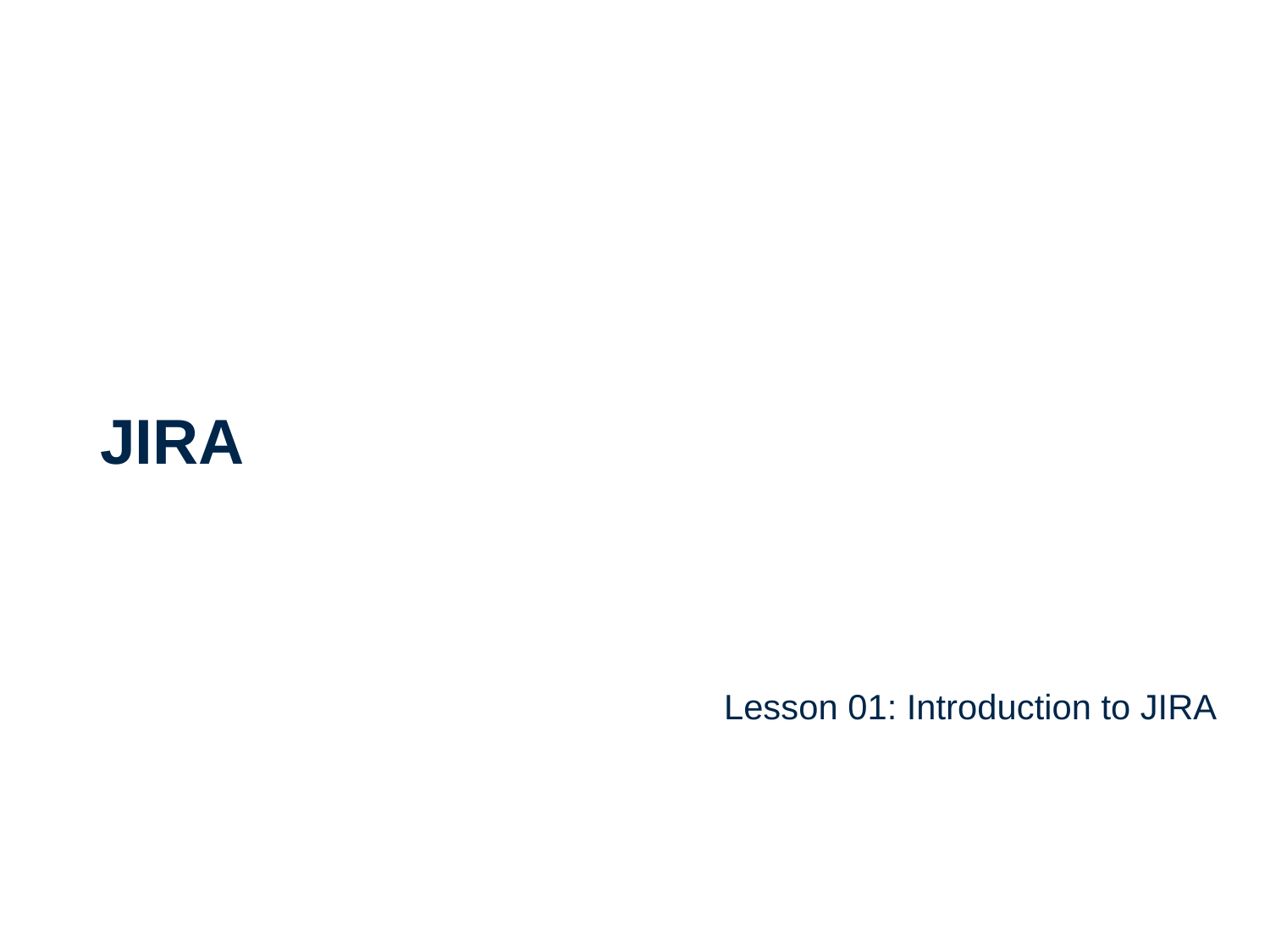

# JIRA
Lesson 01: Introduction to JIRA